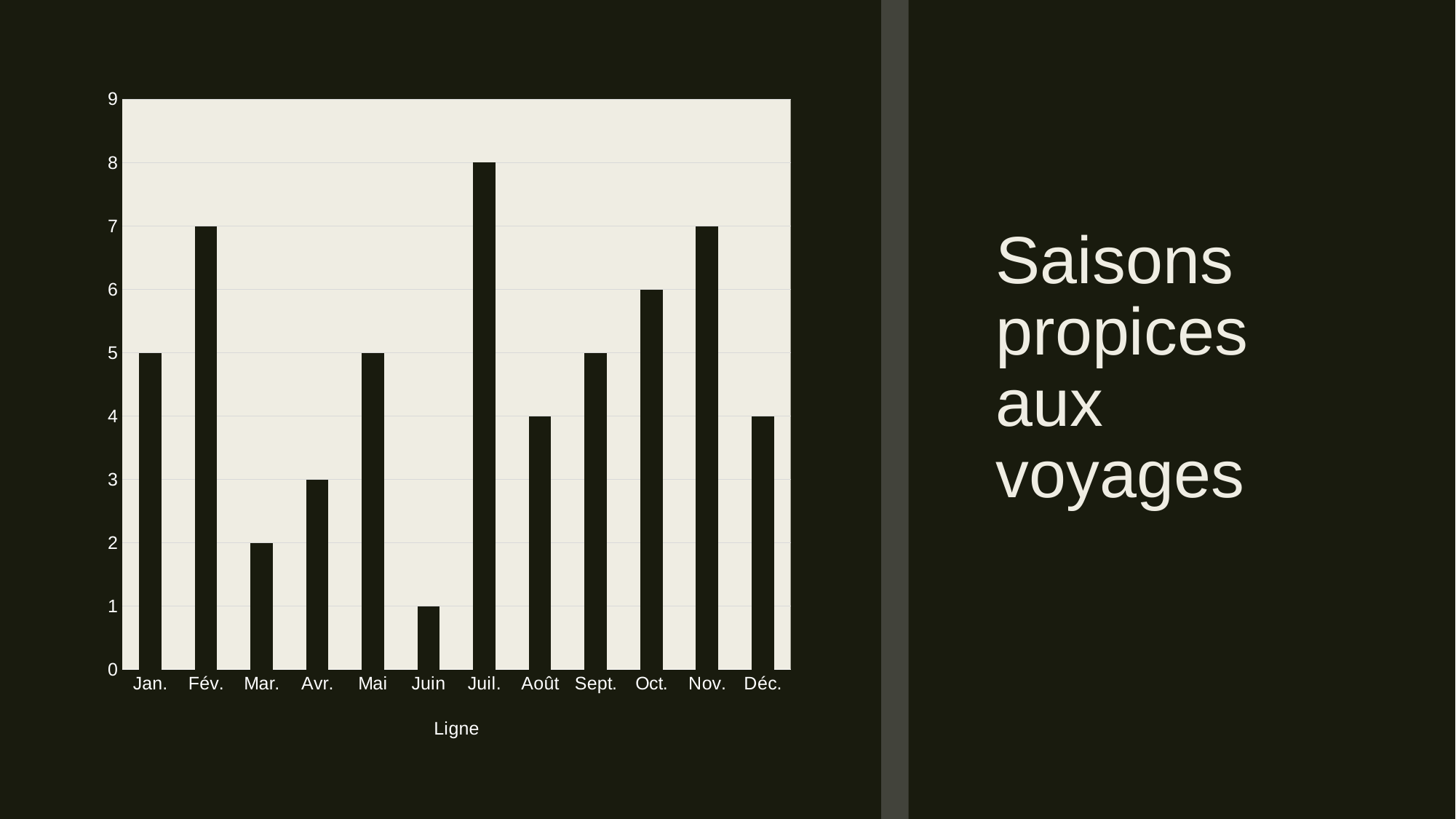

# Saisons propices aux voyages

### Chart

| Category | Ligne |
|---|---|
| Jan. | 5.0 |
| Fév. | 7.0 |
| Mar. | 2.0 |
| Avr. | 3.0 |
| Mai | 5.0 |
| Juin | 1.0 |
| Juil. | 8.0 |
| Août | 4.0 |
| Sept. | 5.0 |
| Oct. | 6.0 |
| Nov. | 7.0 |
| Déc. | 4.0 |